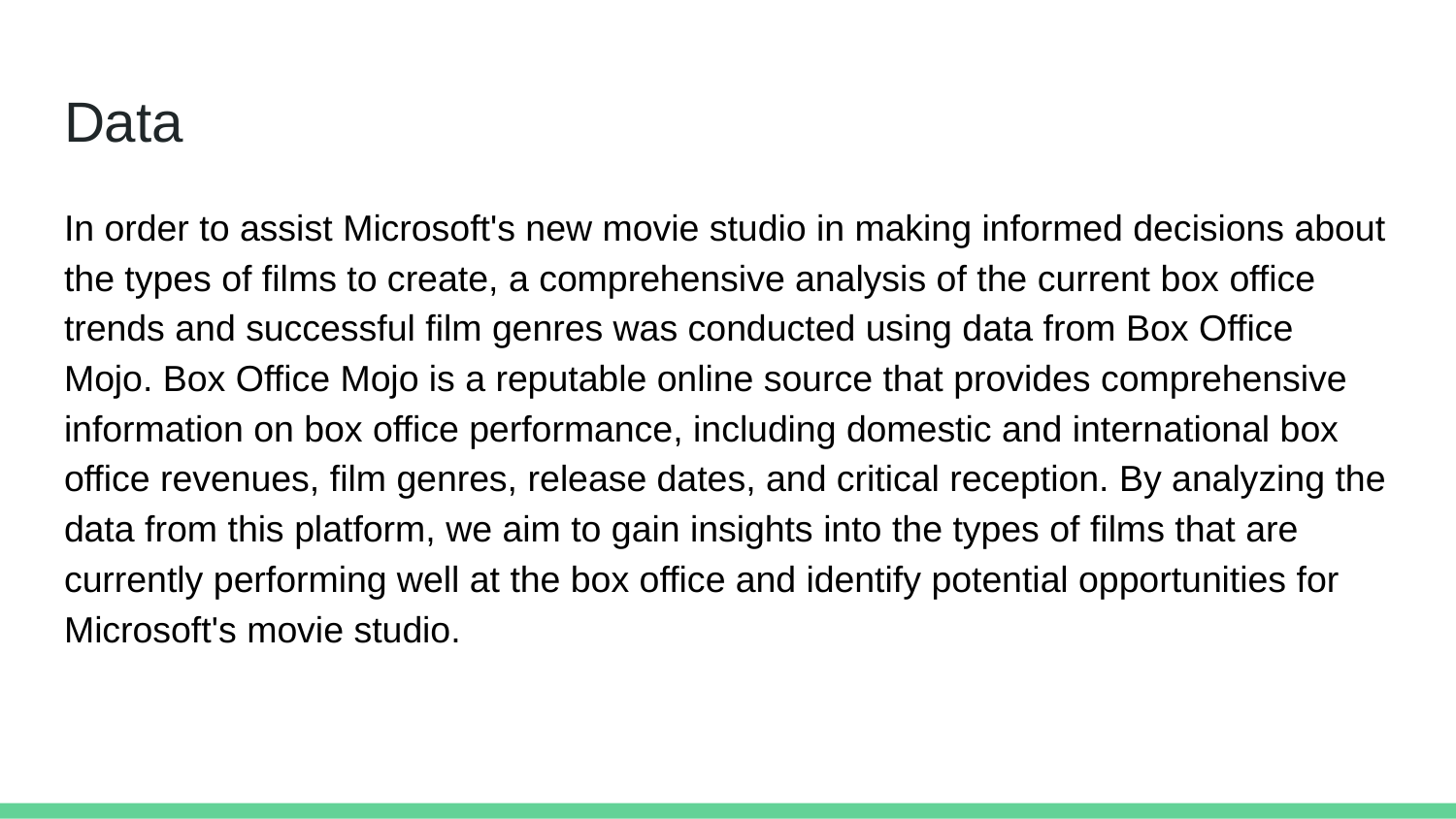

# Data
In order to assist Microsoft's new movie studio in making informed decisions about the types of films to create, a comprehensive analysis of the current box office trends and successful film genres was conducted using data from Box Office Mojo. Box Office Mojo is a reputable online source that provides comprehensive information on box office performance, including domestic and international box office revenues, film genres, release dates, and critical reception. By analyzing the data from this platform, we aim to gain insights into the types of films that are currently performing well at the box office and identify potential opportunities for Microsoft's movie studio.